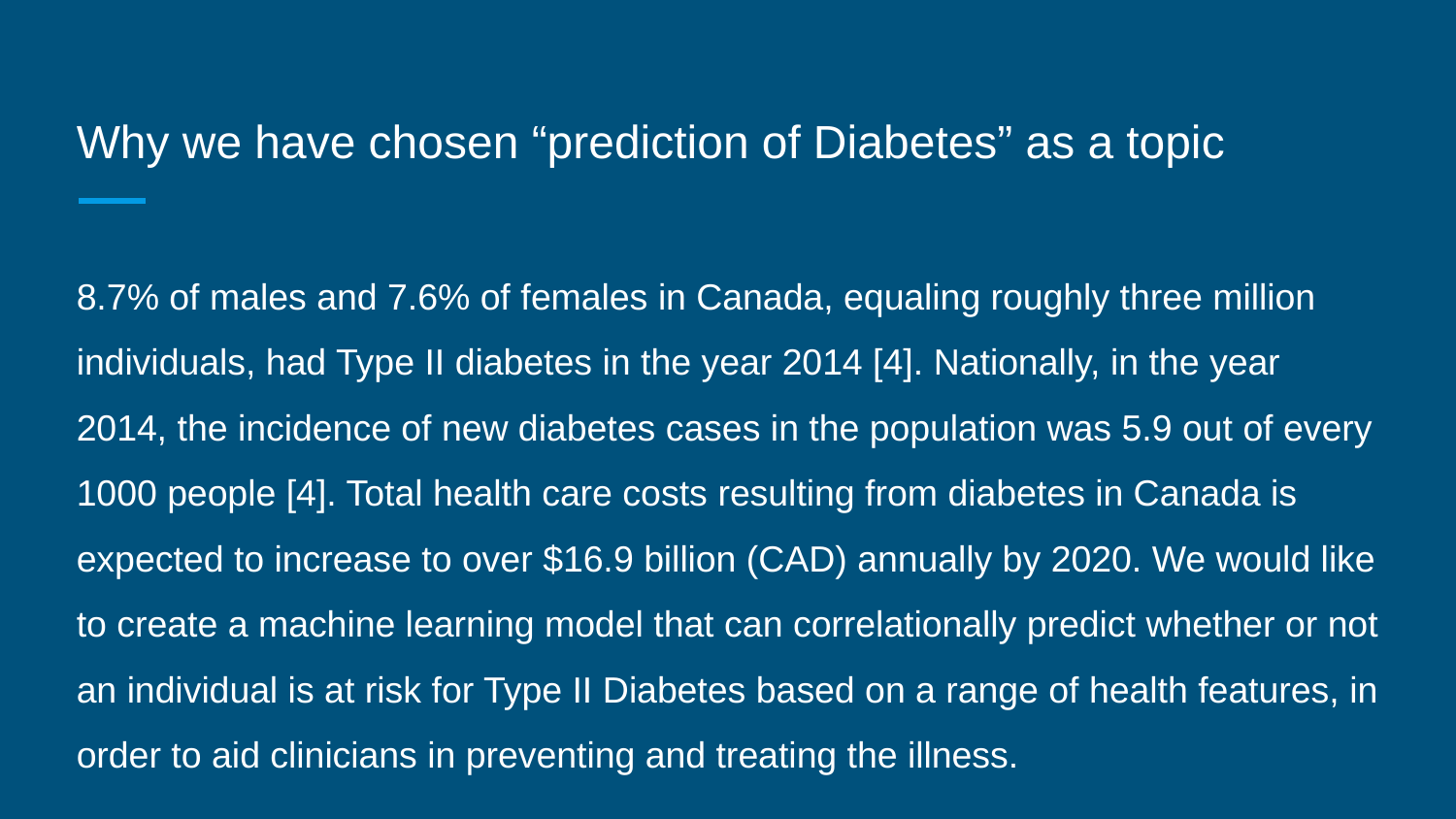

# Why we have chosen “prediction of Diabetes” as a topic
8.7% of males and 7.6% of females in Canada, equaling roughly three million individuals, had Type II diabetes in the year 2014 [4]. Nationally, in the year 2014, the incidence of new diabetes cases in the population was 5.9 out of every 1000 people [4]. Total health care costs resulting from diabetes in Canada is expected to increase to over $16.9 billion (CAD) annually by 2020. We would like to create a machine learning model that can correlationally predict whether or not an individual is at risk for Type II Diabetes based on a range of health features, in order to aid clinicians in preventing and treating the illness.